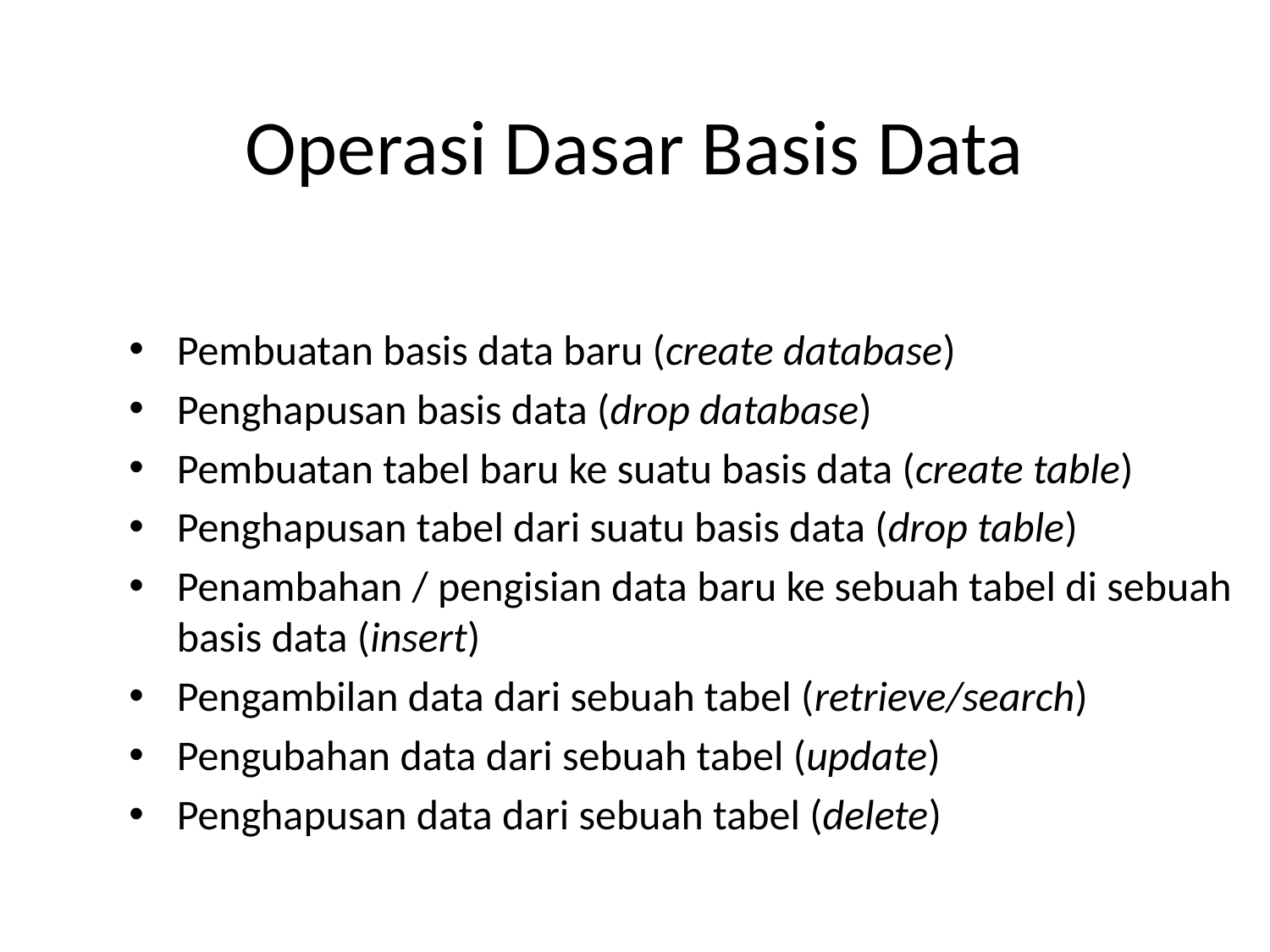

# Operasi Dasar Basis Data
Pembuatan basis data baru (create database)
Penghapusan basis data (drop database)
Pembuatan tabel baru ke suatu basis data (create table)
Penghapusan tabel dari suatu basis data (drop table)
Penambahan / pengisian data baru ke sebuah tabel di sebuah basis data (insert)
Pengambilan data dari sebuah tabel (retrieve/search)
Pengubahan data dari sebuah tabel (update)
Penghapusan data dari sebuah tabel (delete)